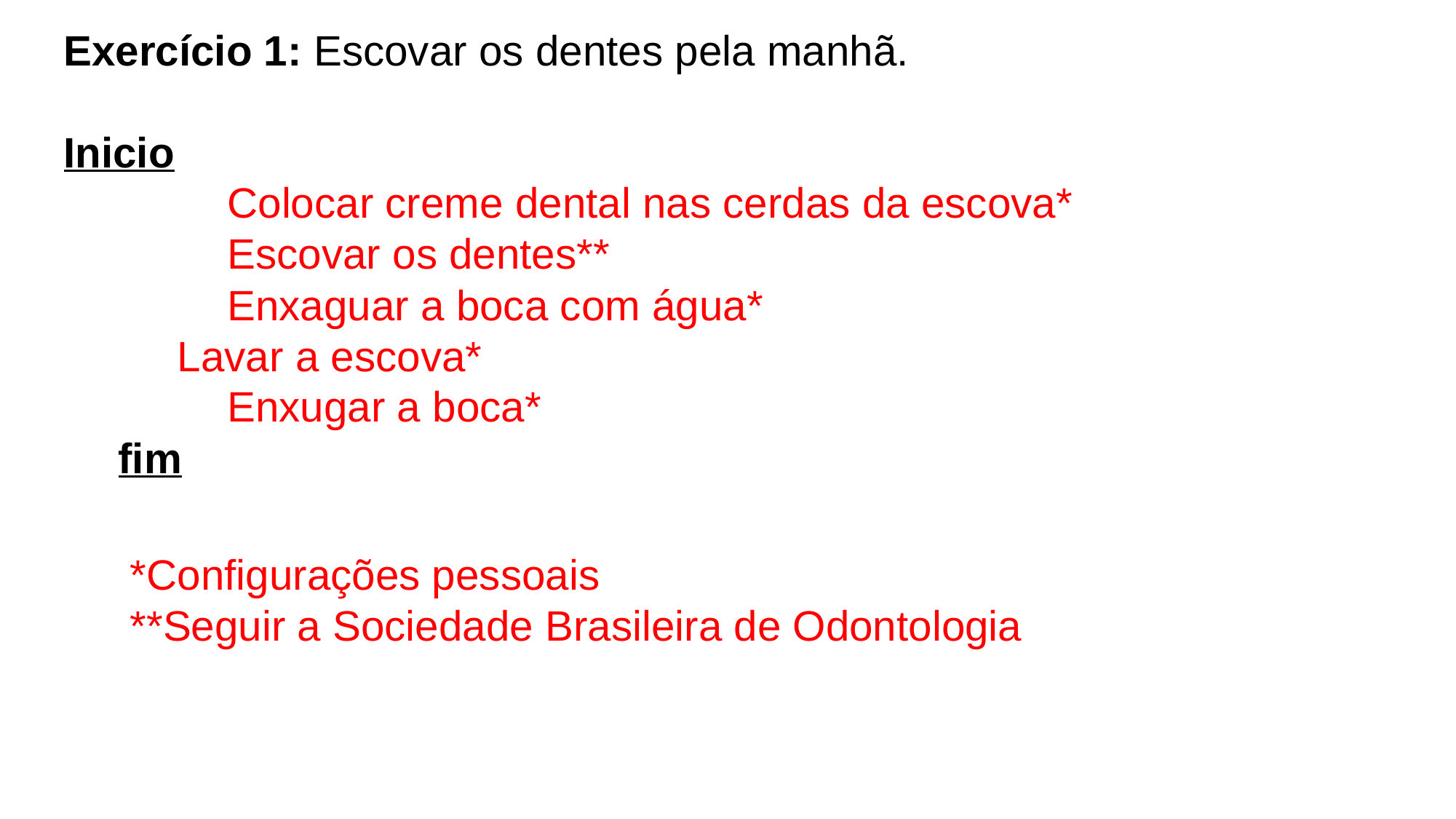

Exercício 1: Escovar os dentes pela manhã.

Inicio
	Colocar creme dental nas cerdas da escova*
	Escovar os dentes**
	Enxaguar a boca com água*
     Lavar a escova*
	Enxugar a boca*
fim

 *Configurações pessoais
 **Seguir a Sociedade Brasileira de Odontologia